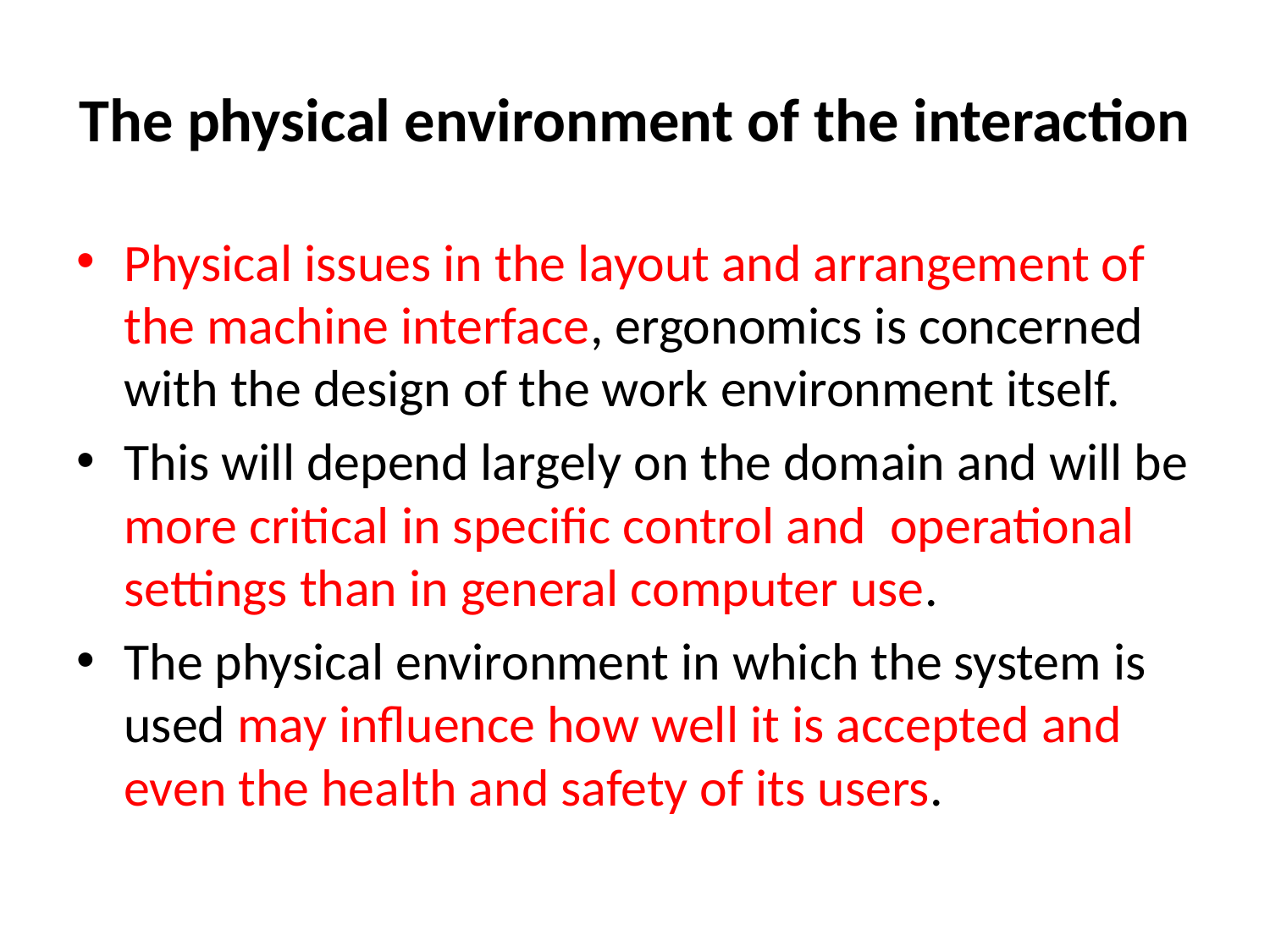

# The physical environment of the interaction
Physical issues in the layout and arrangement of the machine interface, ergonomics is concerned with the design of the work environment itself.
This will depend largely on the domain and will be more critical in specific control and  operational settings than in general computer use.
The physical environment in which the system is used may influence how well it is accepted and even the health and safety of its users.